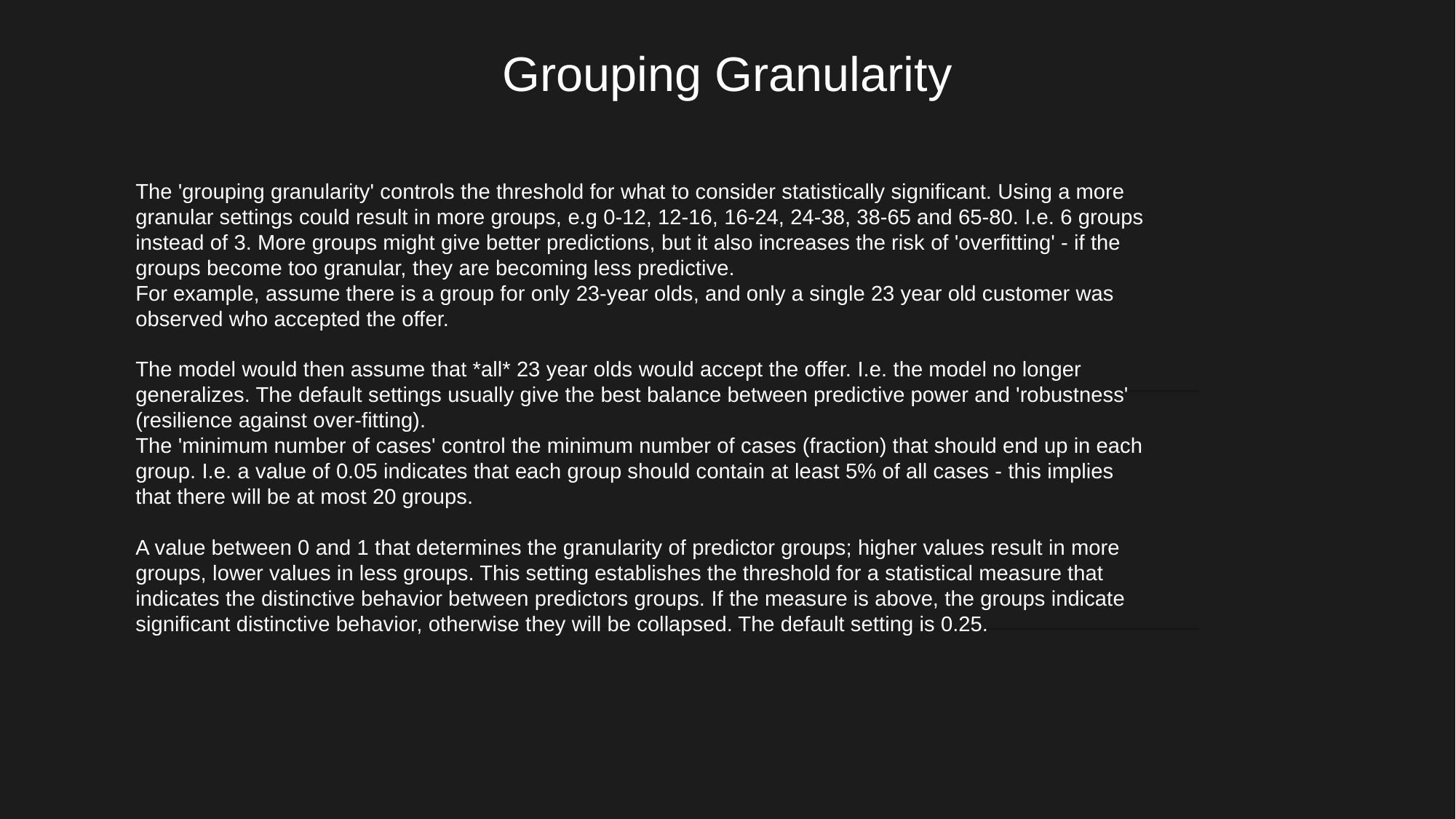

# Grouping Granularity

The 'grouping granularity' controls the threshold for what to consider statistically significant. Using a more granular settings could result in more groups, e.g 0-12, 12-16, 16-24, 24-38, 38-65 and 65-80. I.e. 6 groups instead of 3. More groups might give better predictions, but it also increases the risk of 'overfitting' - if the groups become too granular, they are becoming less predictive.
For example, assume there is a group for only 23-year olds, and only a single 23 year old customer was observed who accepted the offer.

The model would then assume that *all* 23 year olds would accept the offer. I.e. the model no longer generalizes. The default settings usually give the best balance between predictive power and 'robustness' (resilience against over-fitting).
The 'minimum number of cases' control the minimum number of cases (fraction) that should end up in each group. I.e. a value of 0.05 indicates that each group should contain at least 5% of all cases - this implies that there will be at most 20 groups.

A value between 0 and 1 that determines the granularity of predictor groups; higher values result in more groups, lower values in less groups. This setting establishes the threshold for a statistical measure that indicates the distinctive behavior between predictors groups. If the measure is above, the groups indicate significant distinctive behavior, otherwise they will be collapsed. The default setting is 0.25.